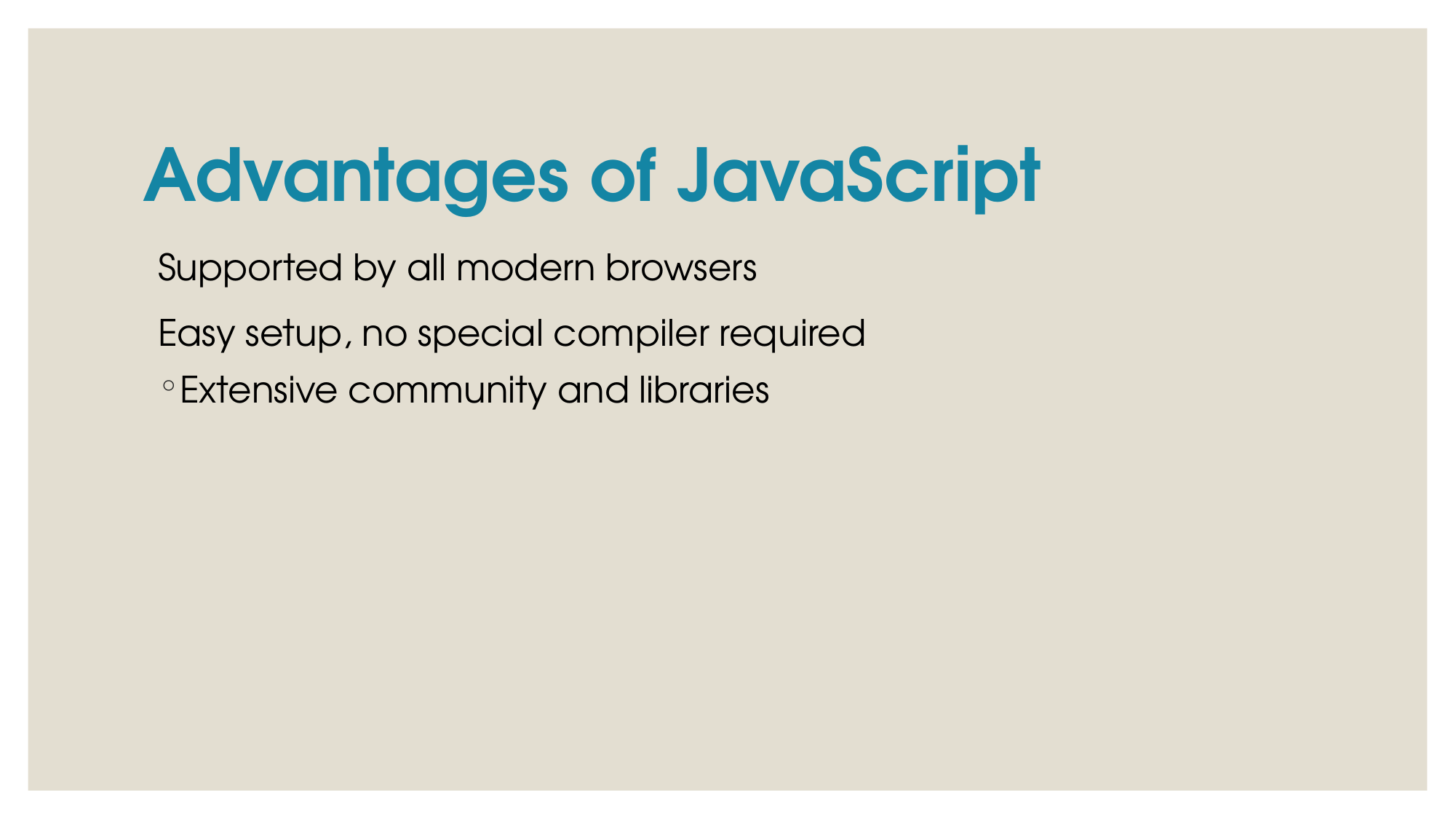

# Advantages of JavaScript
Supported by all modern browsers
Easy setup, no special compiler required
Extensive community and libraries